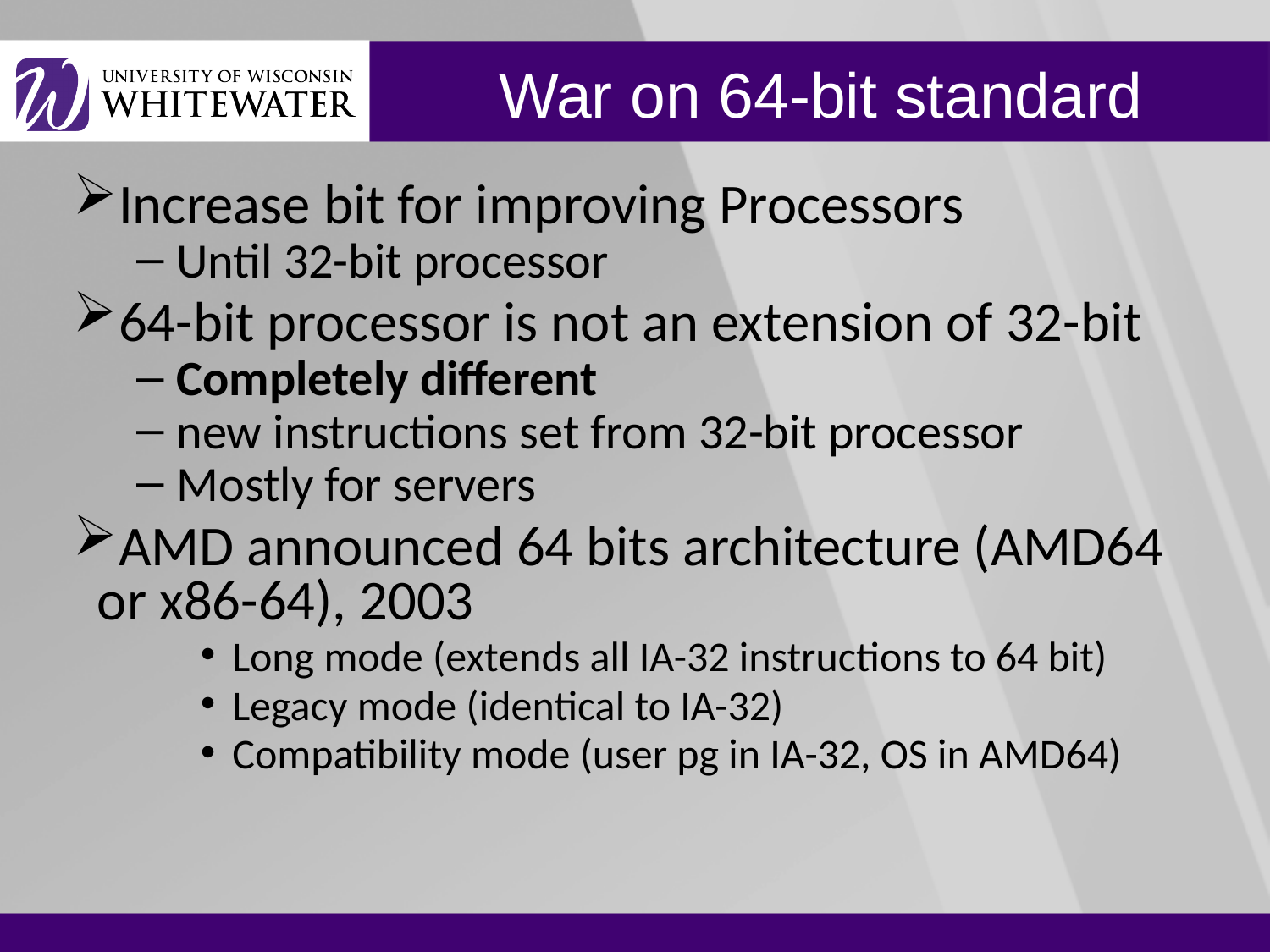

# War on 64-bit standard
Increase bit for improving Processors
Until 32-bit processor
64-bit processor is not an extension of 32-bit
Completely different
new instructions set from 32-bit processor
Mostly for servers
AMD announced 64 bits architecture (AMD64 or x86-64), 2003
Long mode (extends all IA-32 instructions to 64 bit)
Legacy mode (identical to IA-32)
Compatibility mode (user pg in IA-32, OS in AMD64)